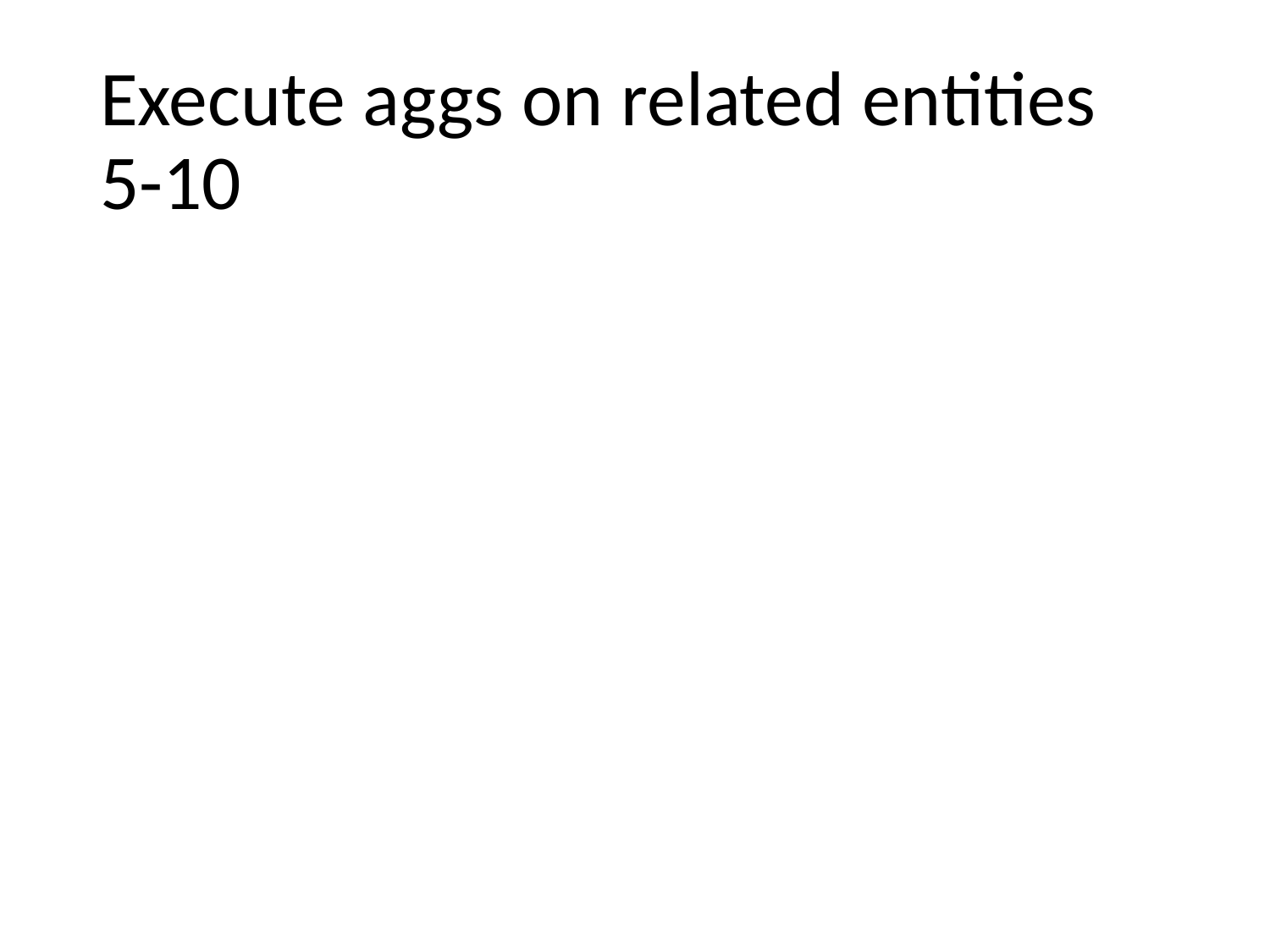

# Execute aggs on related entities 5-10